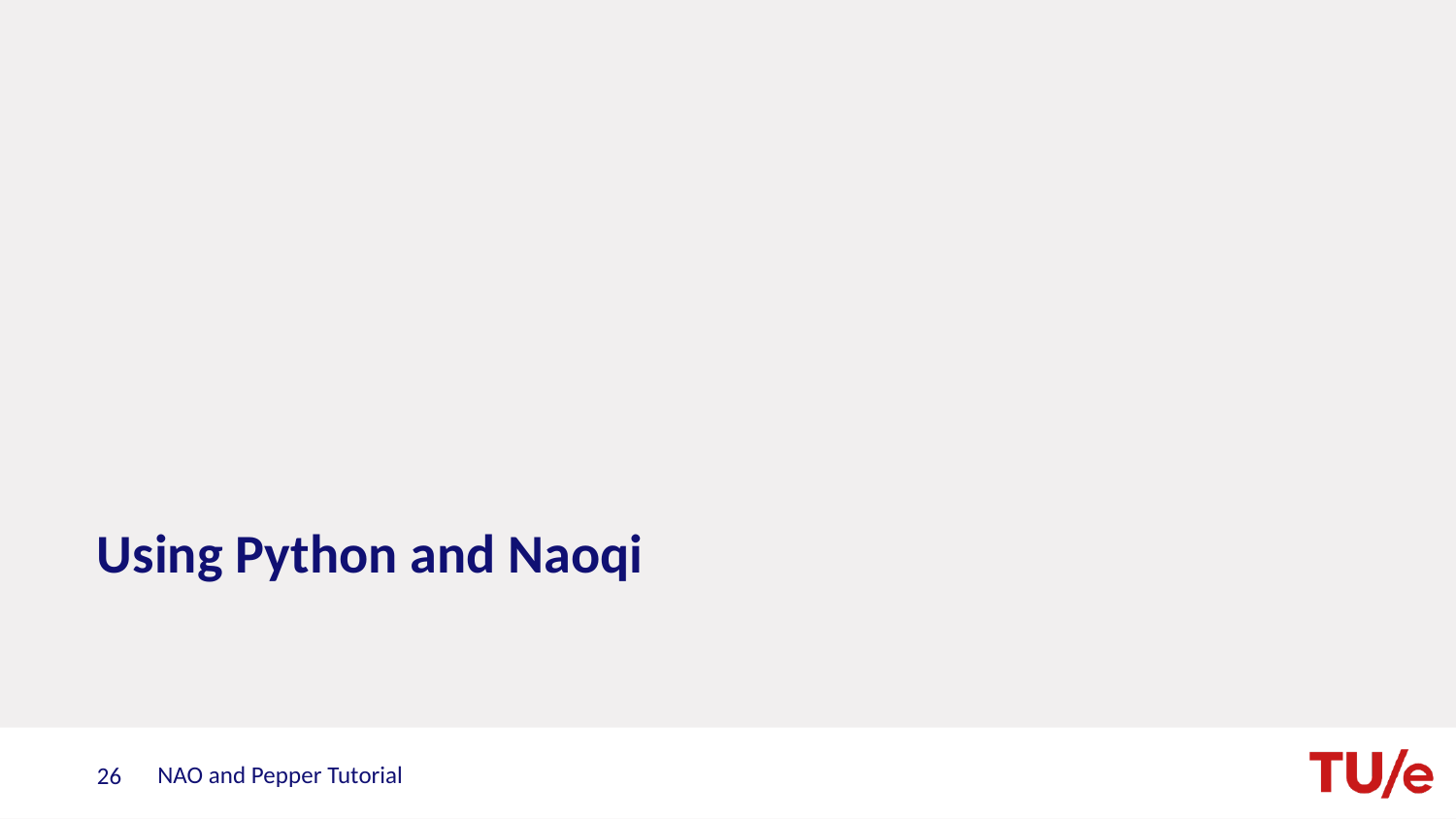

# Using Python and Naoqi
NAO and Pepper Tutorial
26